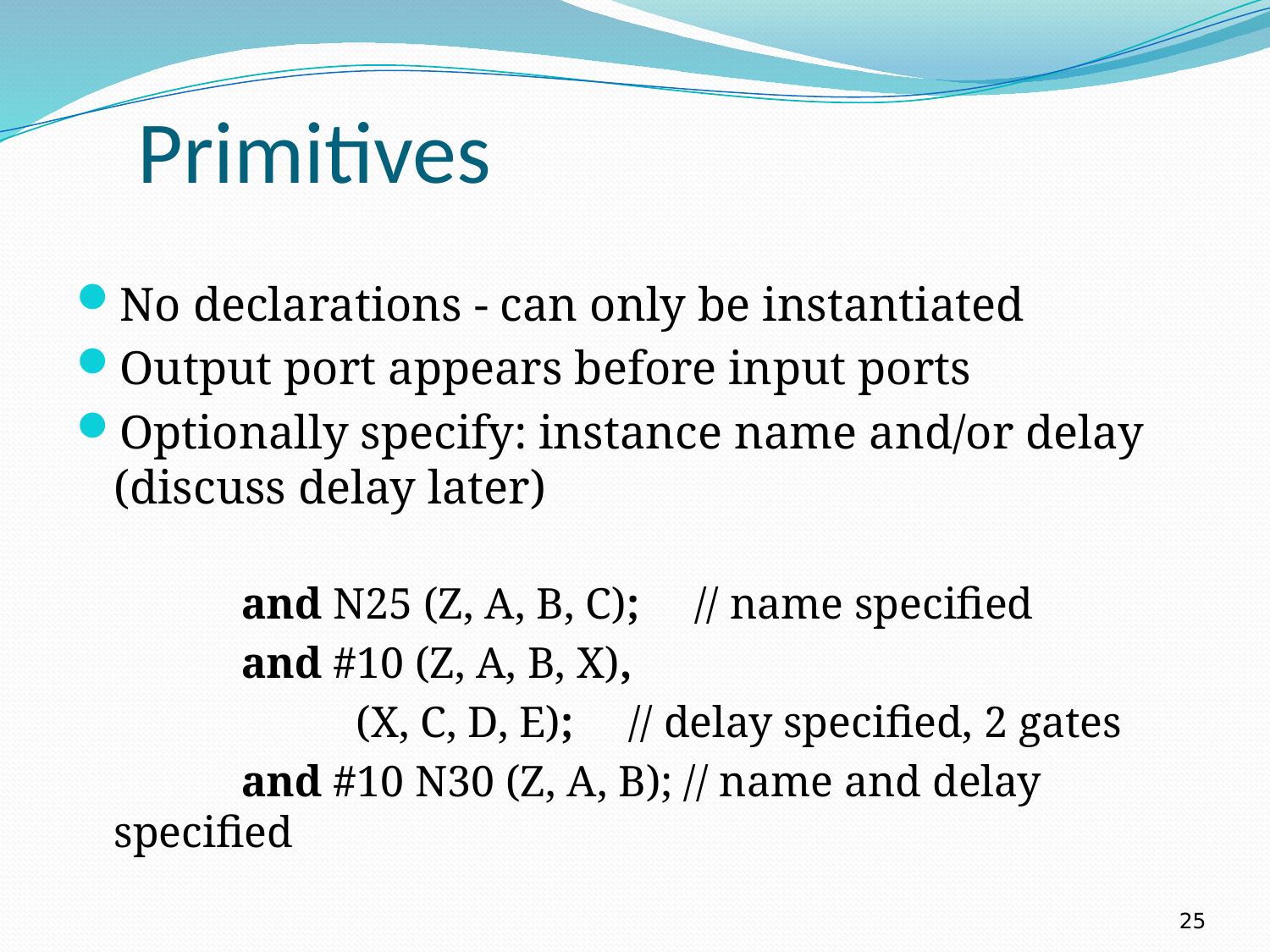

# Primitives
No declarations - can only be instantiated
Output port appears before input ports
Optionally specify: instance name and/or delay (discuss delay later)
		and N25 (Z, A, B, C);     // name specified
		and #10 (Z, A, B, X),
	                      (X, C, D, E);     // delay specified, 2 gates
		and #10 N30 (Z, A, B); // name and delay specified

25